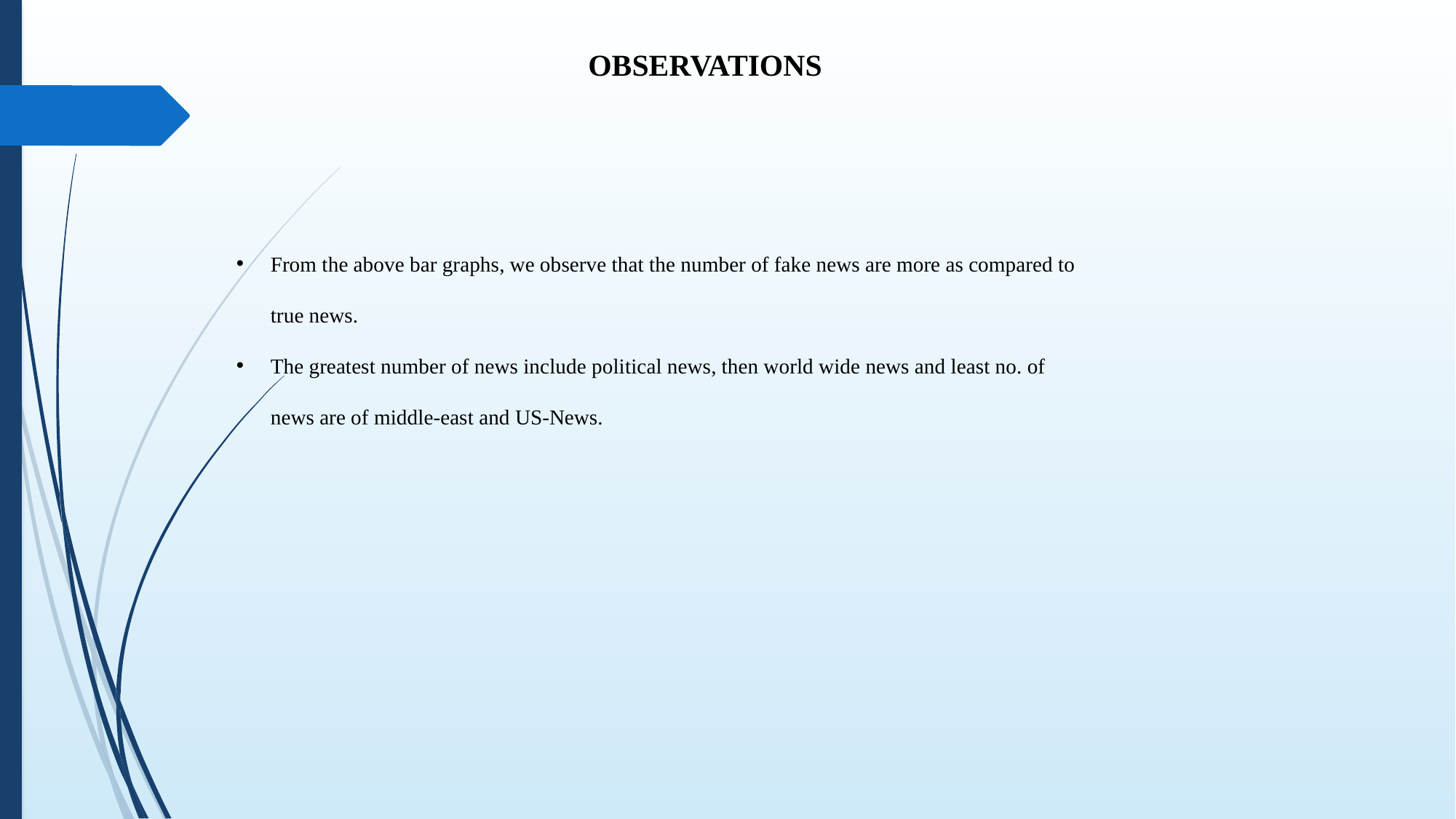

OBSERVATIONS
From the above bar graphs, we observe that the number of fake news are more as compared to true news.
The greatest number of news include political news, then world wide news and least no. of news are of middle-east and US-News.